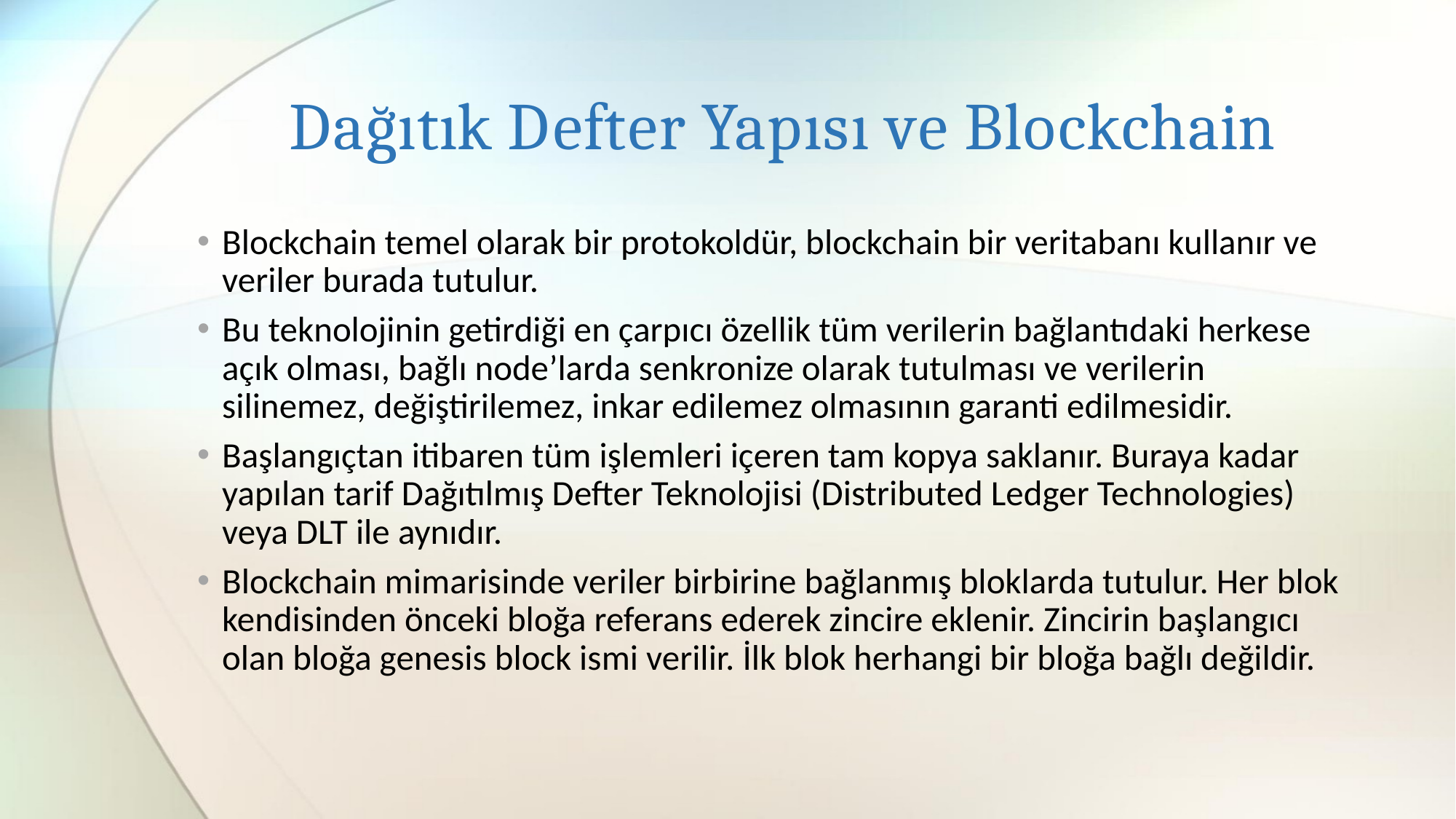

# Dağıtık Defter Yapısı ve Blockchain
Blockchain temel olarak bir protokoldür, blockchain bir veritabanı kullanır ve veriler burada tutulur.
Bu teknolojinin getirdiği en çarpıcı özellik tüm verilerin bağlantıdaki herkese açık olması, bağlı node’larda senkronize olarak tutulması ve verilerin silinemez, değiştirilemez, inkar edilemez olmasının garanti edilmesidir.
Başlangıçtan itibaren tüm işlemleri içeren tam kopya saklanır. Buraya kadar yapılan tarif Dağıtılmış Defter Teknolojisi (Distributed Ledger Technologies) veya DLT ile aynıdır.
Blockchain mimarisinde veriler birbirine bağlanmış bloklarda tutulur. Her blok kendisinden önceki bloğa referans ederek zincire eklenir. Zincirin başlangıcı olan bloğa genesis block ismi verilir. İlk blok herhangi bir bloğa bağlı değildir.